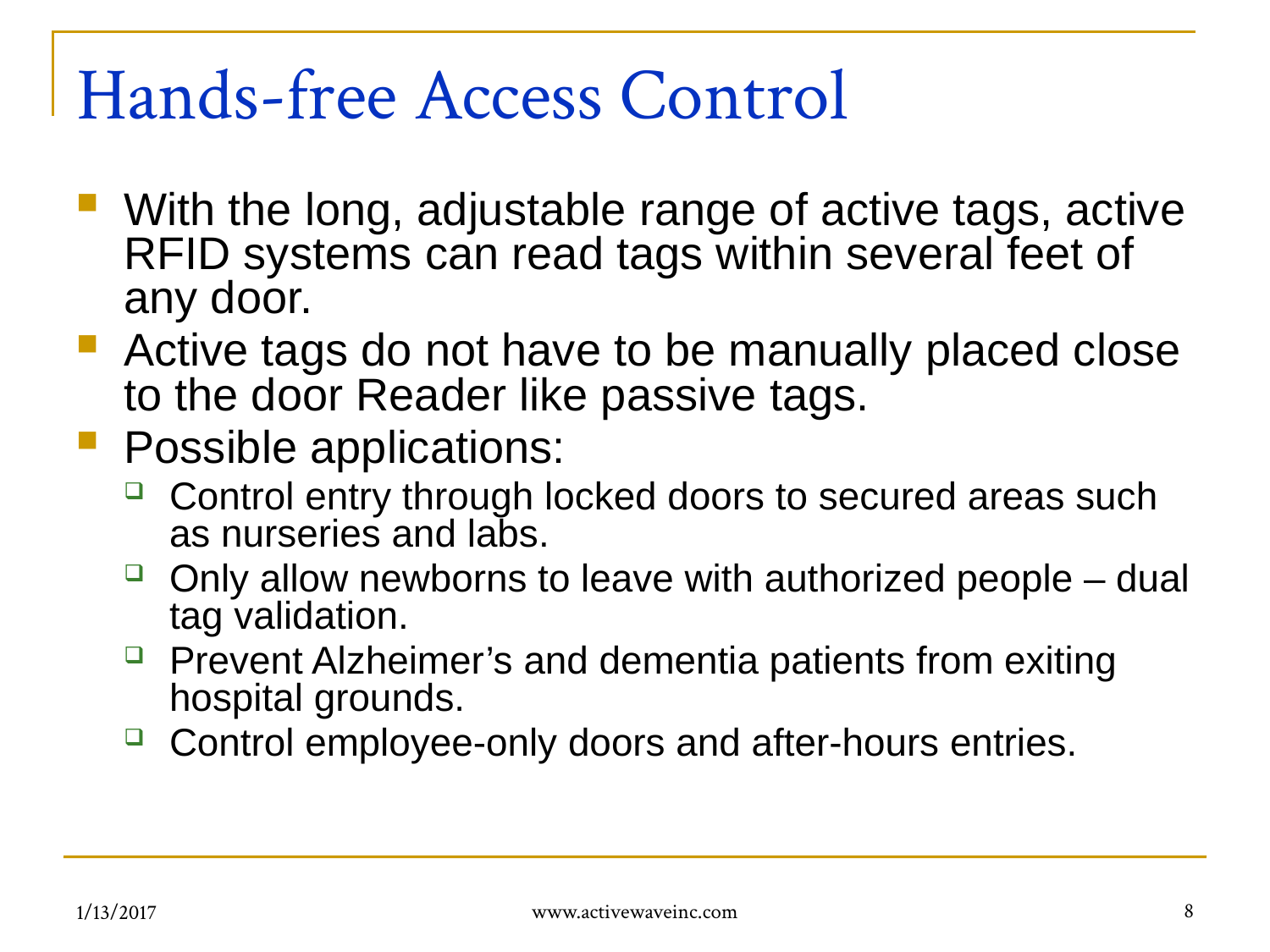

# Hands-free Access Control
With the long, adjustable range of active tags, active RFID systems can read tags within several feet of any door.
Active tags do not have to be manually placed close to the door Reader like passive tags.
Possible applications:
Control entry through locked doors to secured areas such as nurseries and labs.
Only allow newborns to leave with authorized people – dual tag validation.
Prevent Alzheimer’s and dementia patients from exiting hospital grounds.
Control employee-only doors and after-hours entries.

1/13/2017
8
www.activewaveinc.com